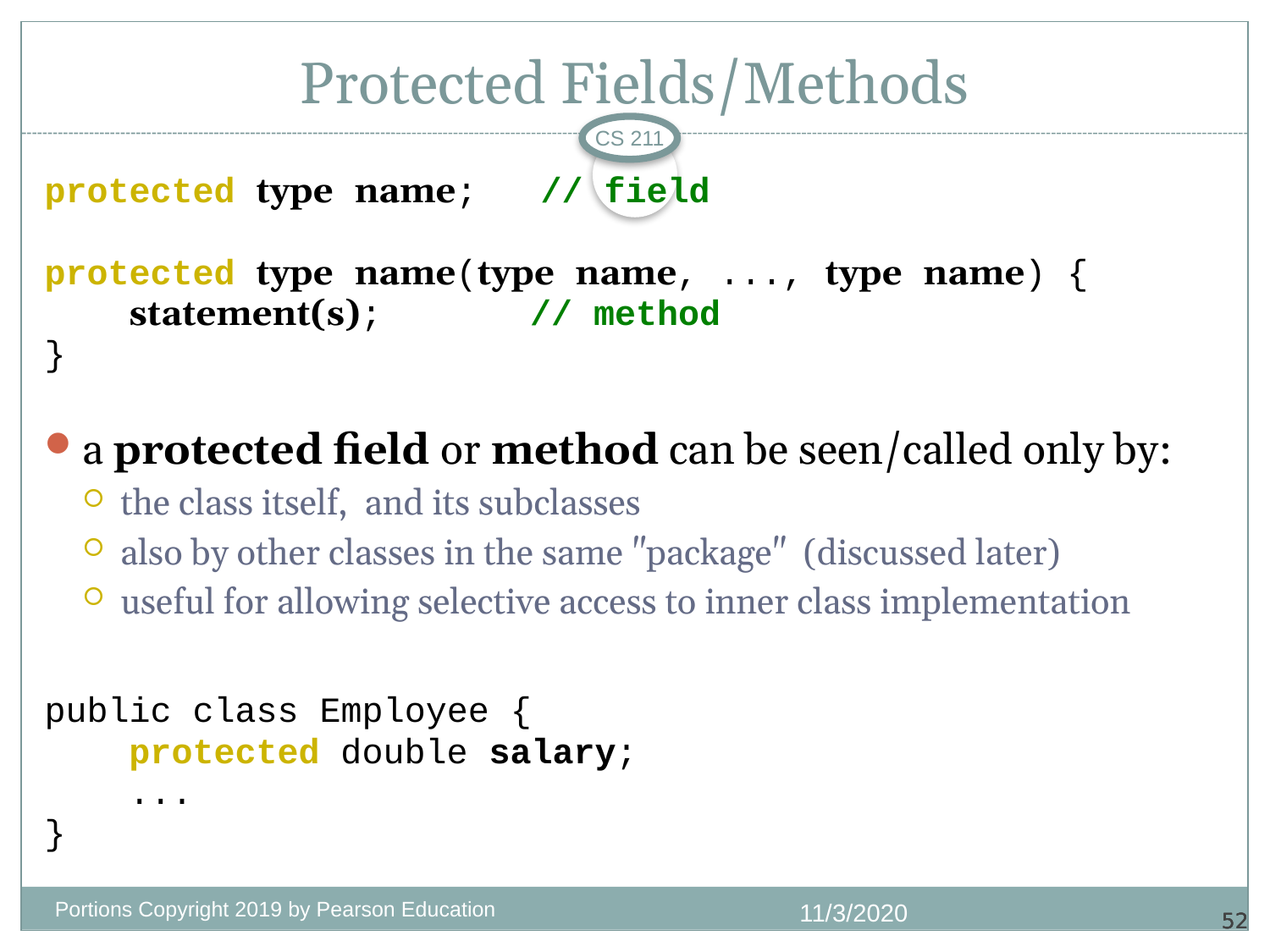

# Protected Fields/Methods
CS 211
protected type name;   // field

protected type name(type name, ..., type name) {
    statement(s);       // method
}

a protected field or method can be seen/called only by:
the class itself,  and its subclasses
also by other classes in the same "package"  (discussed later)
useful for allowing selective access to inner class implementation

public class Employee {
    protected double salary;
    ...
}
Portions Copyright 2019 by Pearson Education
11/3/2020